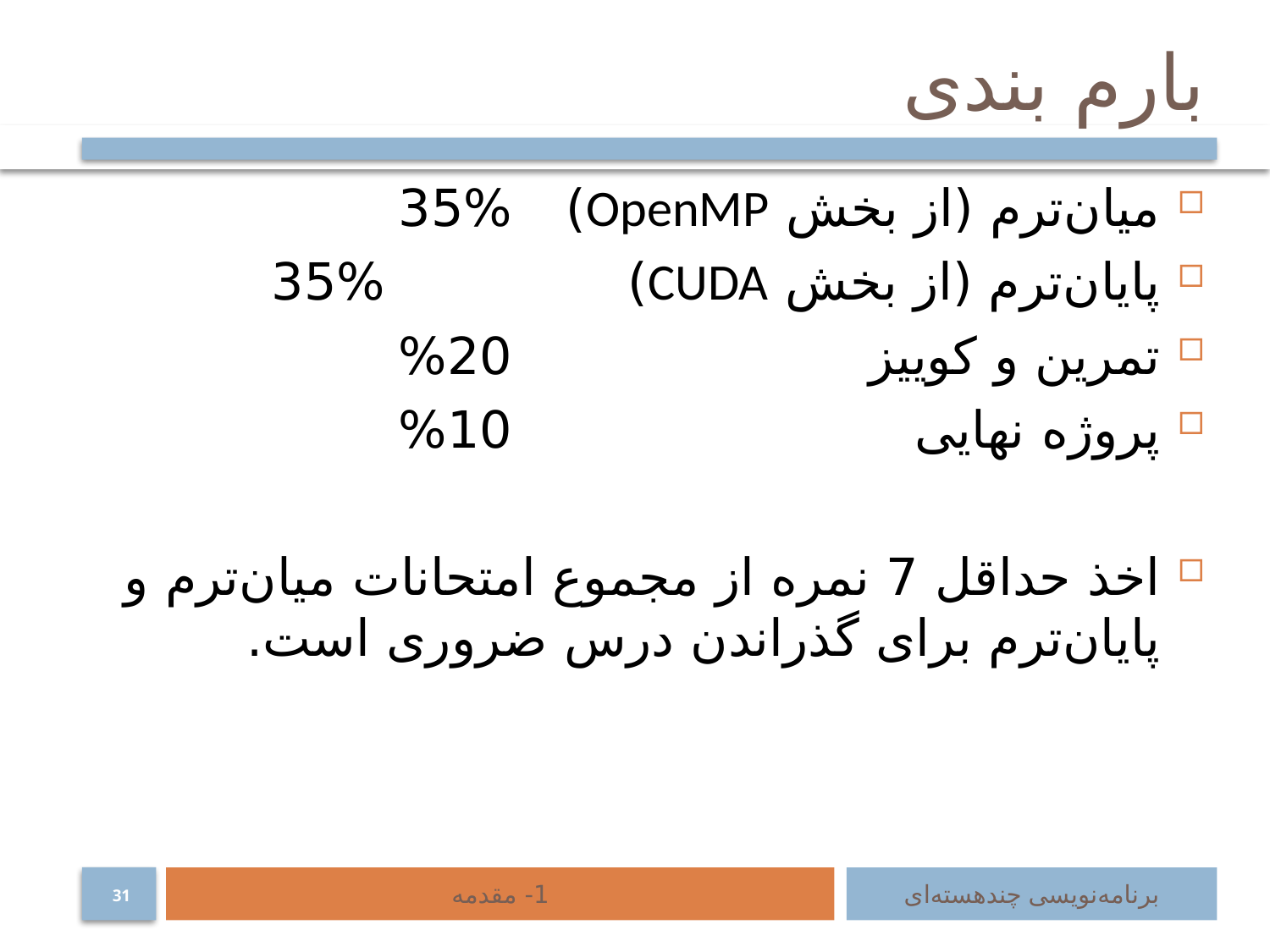

# بارم بندی
میان‌ترم (از بخش OpenMP)		35%
پایان‌ترم (از بخش CUDA)			35%
تمرین و کوییز				20%
پروژه نهایی					10%

اخذ حداقل 7 نمره از مجموع امتحانات میان‌ترم و پایان‌ترم برای گذراندن درس ضروری است.
1- مقدمه
برنامه‌نویسی چند‌هسته‌ای
31